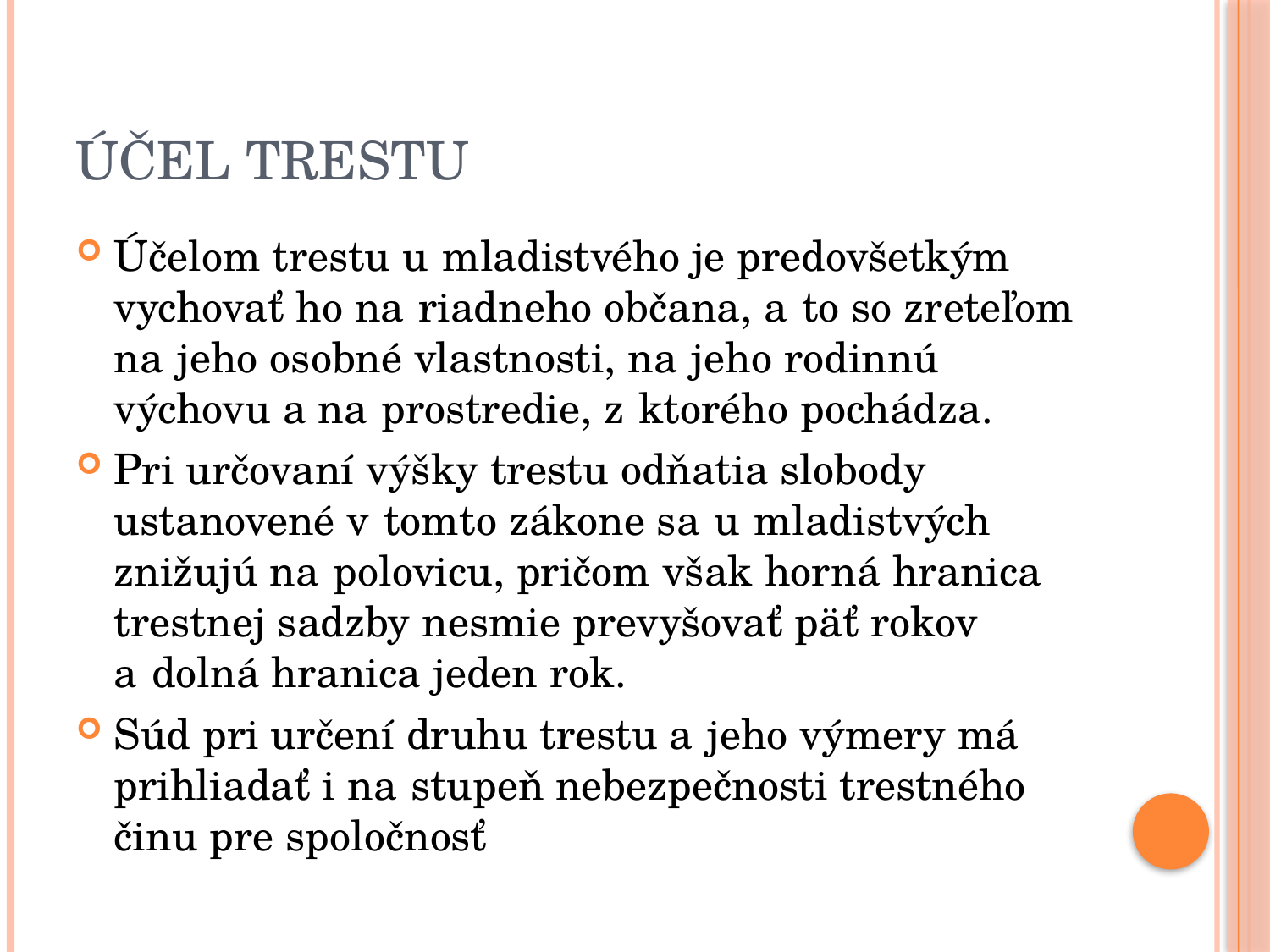

# Účel trestu
Účelom trestu u mladistvého je predovšetkým vychovať ho na riadneho občana, a to so zreteľom na jeho osobné vlastnosti, na jeho rodinnú výchovu a na prostredie, z ktorého pochádza.
Pri určovaní výšky trestu odňatia slobody ustanovené v tomto zákone sa u mladistvých znižujú na polovicu, pričom však horná hranica trestnej sadzby nesmie prevyšovať päť rokov a dolná hranica jeden rok.
Súd pri určení druhu trestu a jeho výmery má prihliadať i na stupeň nebezpečnosti trestného činu pre spoločnosť